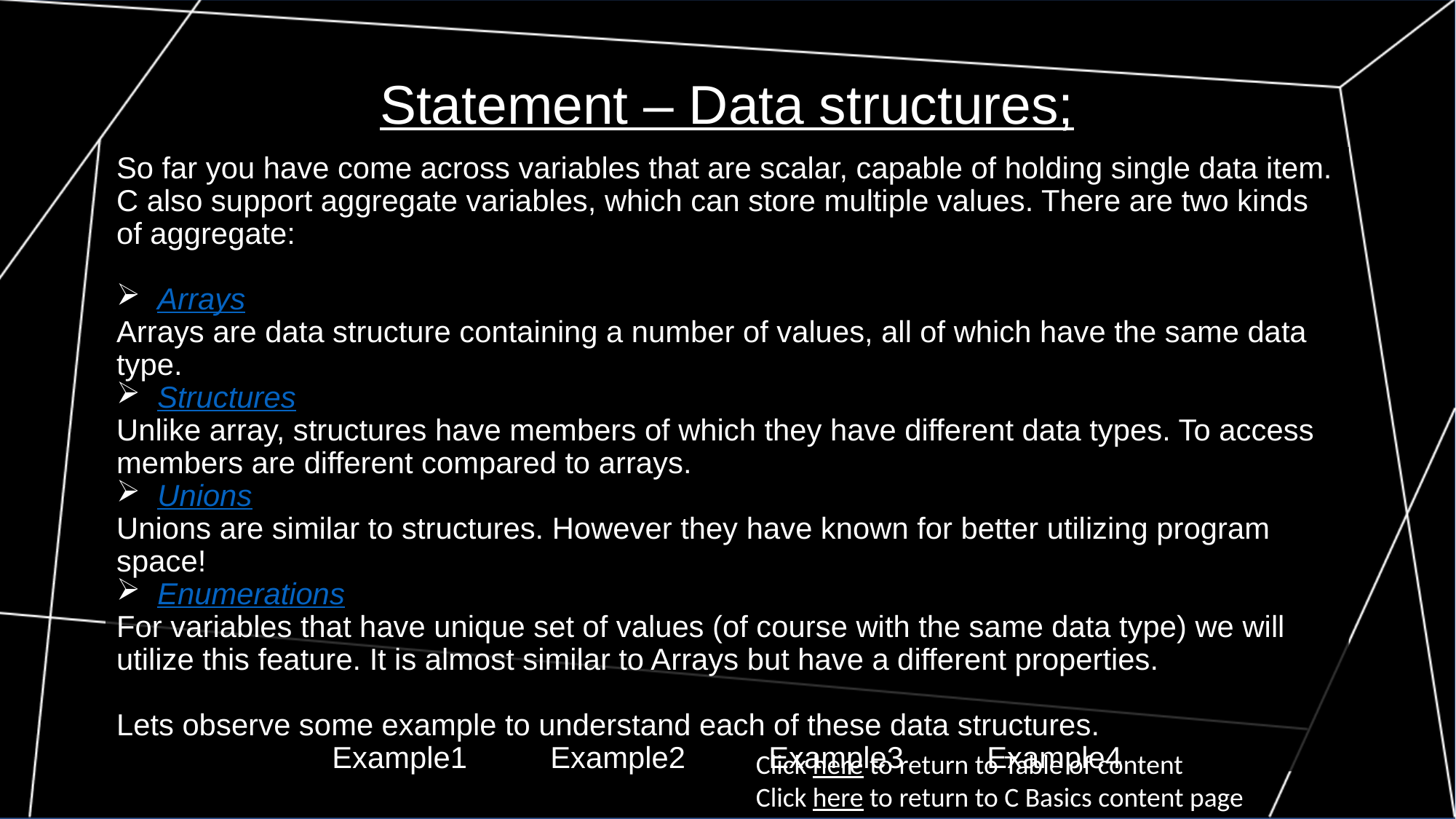

Statement – Data structures;
So far you have come across variables that are scalar, capable of holding single data item. C also support aggregate variables, which can store multiple values. There are two kinds of aggregate:

Arrays
Arrays are data structure containing a number of values, all of which have the same data type.
Structures
Unlike array, structures have members of which they have different data types. To access members are different compared to arrays.
Unions
Unions are similar to structures. However they have known for better utilizing program space!
Enumerations
For variables that have unique set of values (of course with the same data type) we will utilize this feature. It is almost similar to Arrays but have a different properties.

Lets observe some example to understand each of these data structures.
Example1	Example2	Example3	Example4
Click here to return to Table of content
Click here to return to C Basics content page